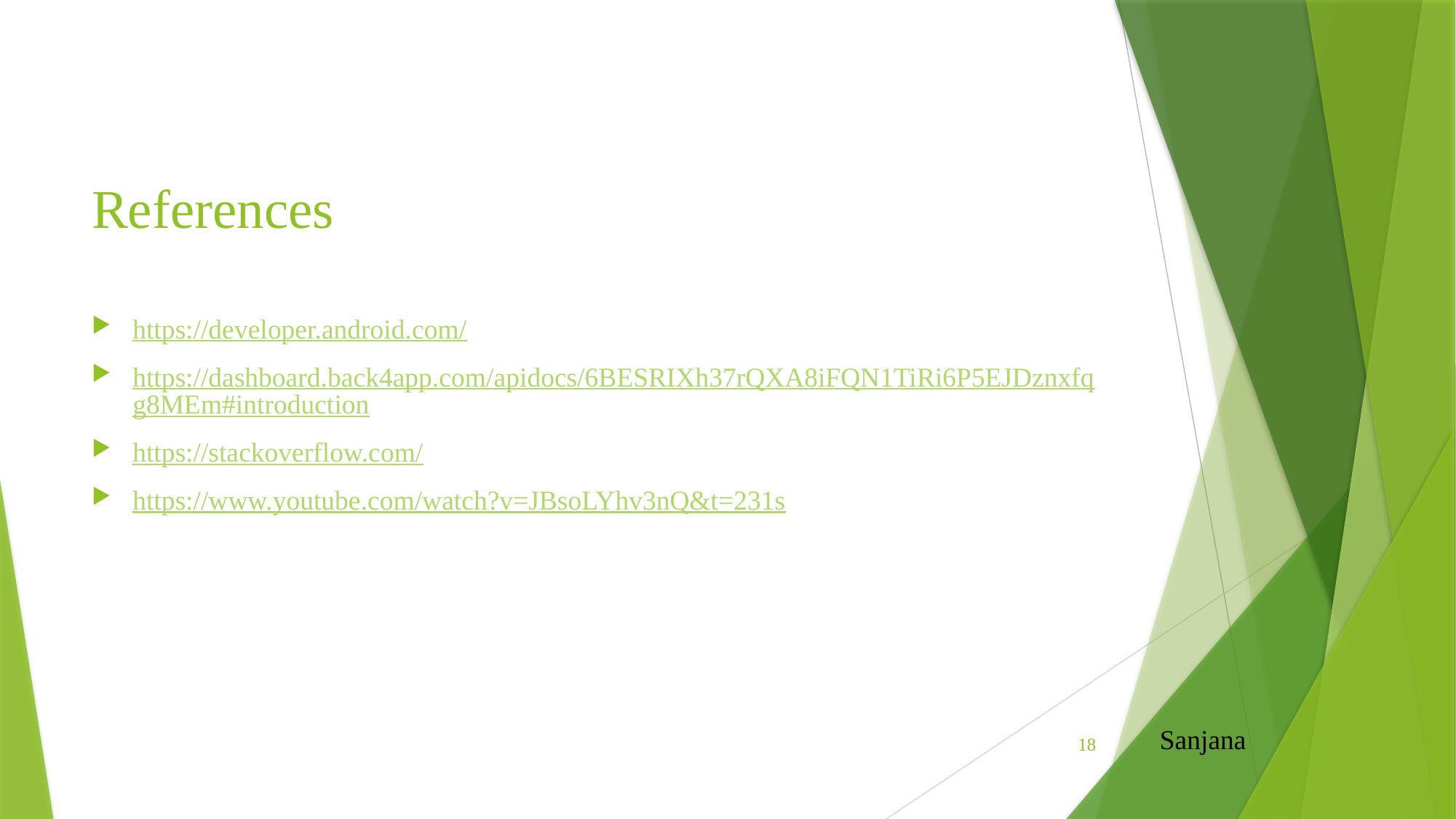

# References

https://developer.android.com/
https://dashboard.back4app.com/apidocs/6BESRIXh37rQXA8iFQN1TiRi6P5EJDznxfqg8MEm#introduction
https://stackoverflow.com/
https://www.youtube.com/watch?v=JBsoLYhv3nQ&t=231s
Sanjana
18